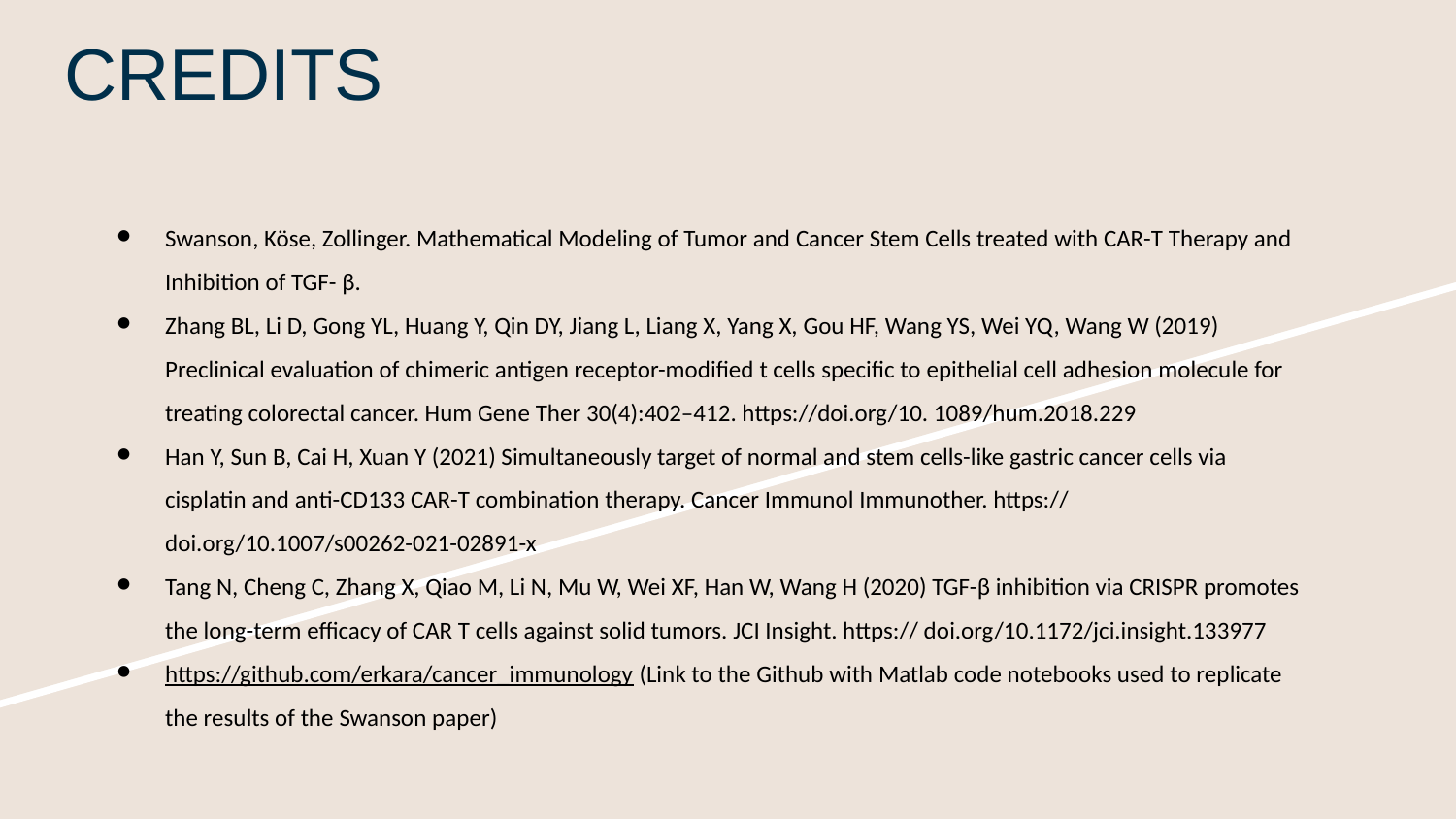

# CREDITS
Swanson, Köse, Zollinger. Mathematical Modeling of Tumor and Cancer Stem Cells treated with CAR-T Therapy and Inhibition of TGF- β.
Zhang BL, Li D, Gong YL, Huang Y, Qin DY, Jiang L, Liang X, Yang X, Gou HF, Wang YS, Wei YQ, Wang W (2019) Preclinical evaluation of chimeric antigen receptor-modified t cells specific to epithelial cell adhesion molecule for treating colorectal cancer. Hum Gene Ther 30(4):402–412. https://doi.org/10. 1089/hum.2018.229
Han Y, Sun B, Cai H, Xuan Y (2021) Simultaneously target of normal and stem cells-like gastric cancer cells via cisplatin and anti-CD133 CAR-T combination therapy. Cancer Immunol Immunother. https:// doi.org/10.1007/s00262-021-02891-x
Tang N, Cheng C, Zhang X, Qiao M, Li N, Mu W, Wei XF, Han W, Wang H (2020) TGF-β inhibition via CRISPR promotes the long-term efficacy of CAR T cells against solid tumors. JCI Insight. https:// doi.org/10.1172/jci.insight.133977
https://github.com/erkara/cancer_immunology (Link to the Github with Matlab code notebooks used to replicate the results of the Swanson paper)